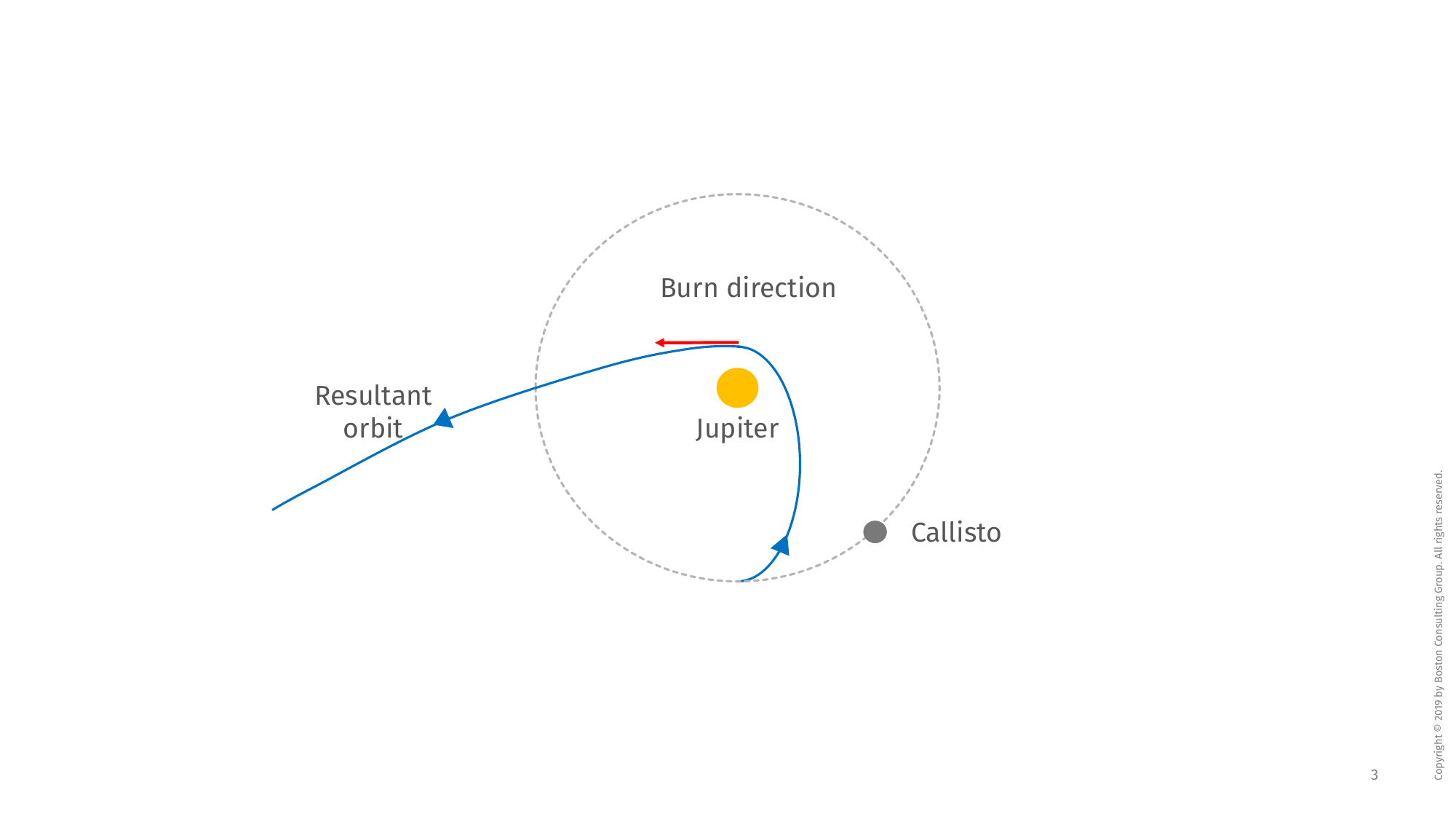

#

Burn direction

Resultant
orbit
Jupiter

Callisto